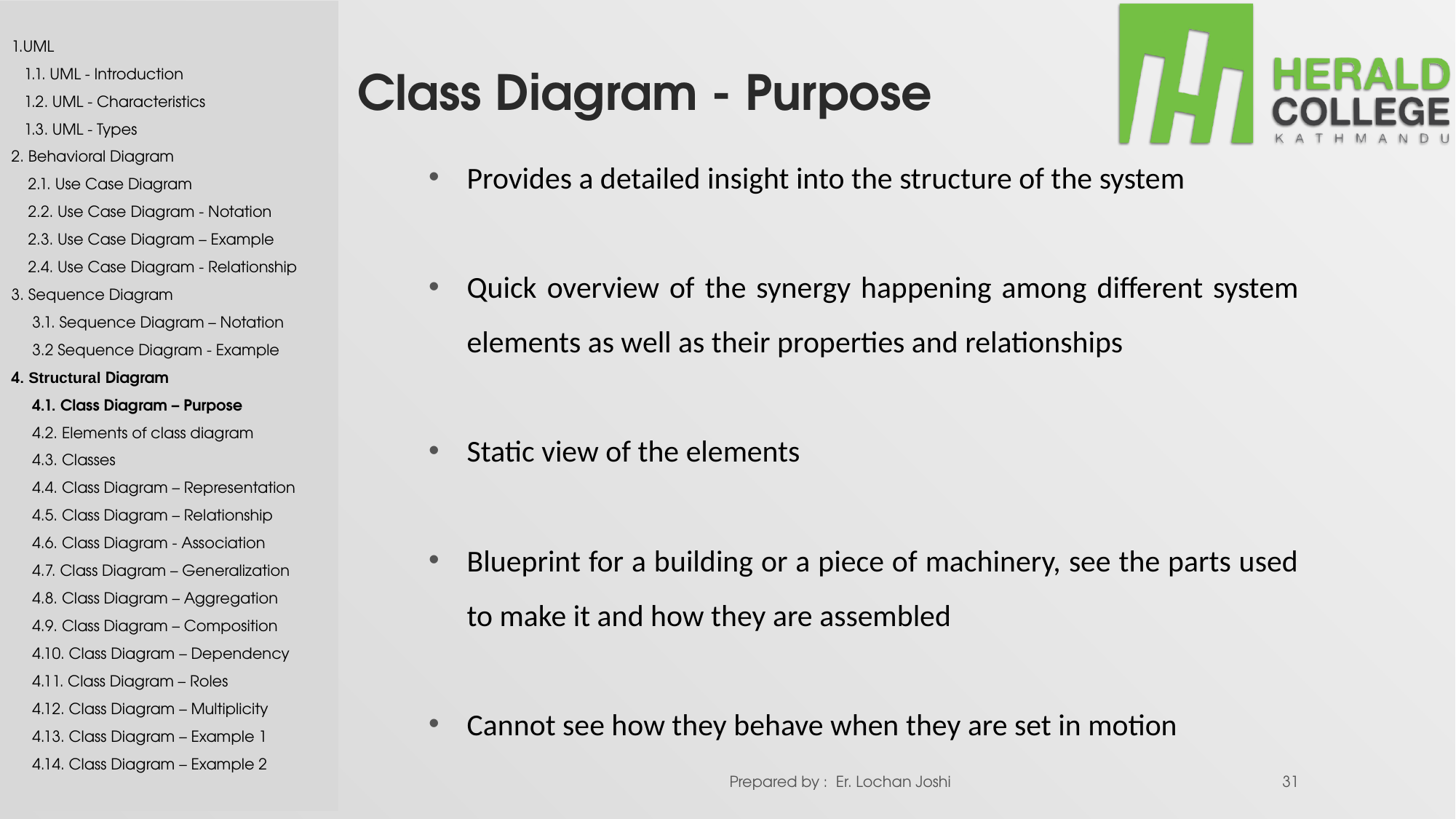

1.UML
   1.1. UML - Introduction
   1.2. UML - Characteristics
   1.3. UML - Types
2. Behavioral Diagram
    2.1. Use Case Diagram
    2.2. Use Case Diagram - Notation
    2.3. Use Case Diagram – Example
    2.4. Use Case Diagram - Relationship
3. Sequence Diagram
     3.1. Sequence Diagram – Notation
     3.2 Sequence Diagram - Example
4. Structural Diagram
     4.1. Class Diagram – Purpose
     4.2. Elements of class diagram
     4.3. Classes
     4.4. Class Diagram – Representation
     4.5. Class Diagram – Relationship
     4.6. Class Diagram - Association
     4.7. Class Diagram – Generalization
     4.8. Class Diagram – Aggregation
     4.9. Class Diagram – Composition
     4.10. Class Diagram – Dependency
     4.11. Class Diagram – Roles
     4.12. Class Diagram – Multiplicity
     4.13. Class Diagram – Example 1
     4.14. Class Diagram – Example 2

# Class Diagram - Purpose
Provides a detailed insight into the structure of the system

Quick overview of the synergy happening among different system elements as well as their properties and relationships

Static view of the elements

Blueprint for a building or a piece of machinery, see the parts used to make it and how they are assembled

Cannot see how they behave when they are set in motion

Prepared by :  Er. Lochan Joshi
31